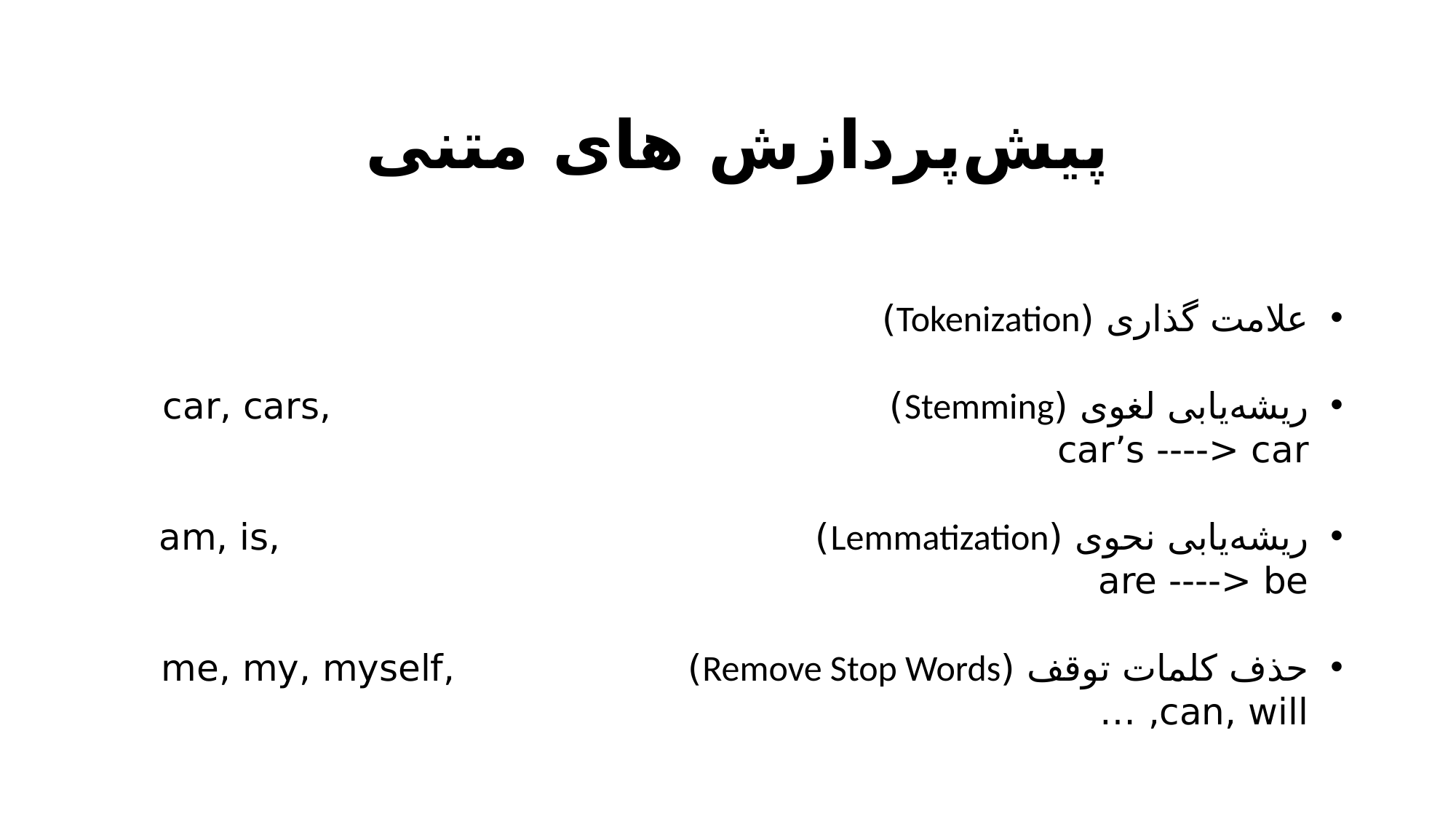

پیش‌پردازش های متنی
علامت گذاری (Tokenization)

ریشه‌یابی لغوی (Stemming)                                                car, cars, car’s ----> car

ریشه‌یابی نحوی (Lemmatization)                                              am, is, are ----> be

حذف کلمات توقف (Remove Stop Words)                    me, my, myself, can, will, …